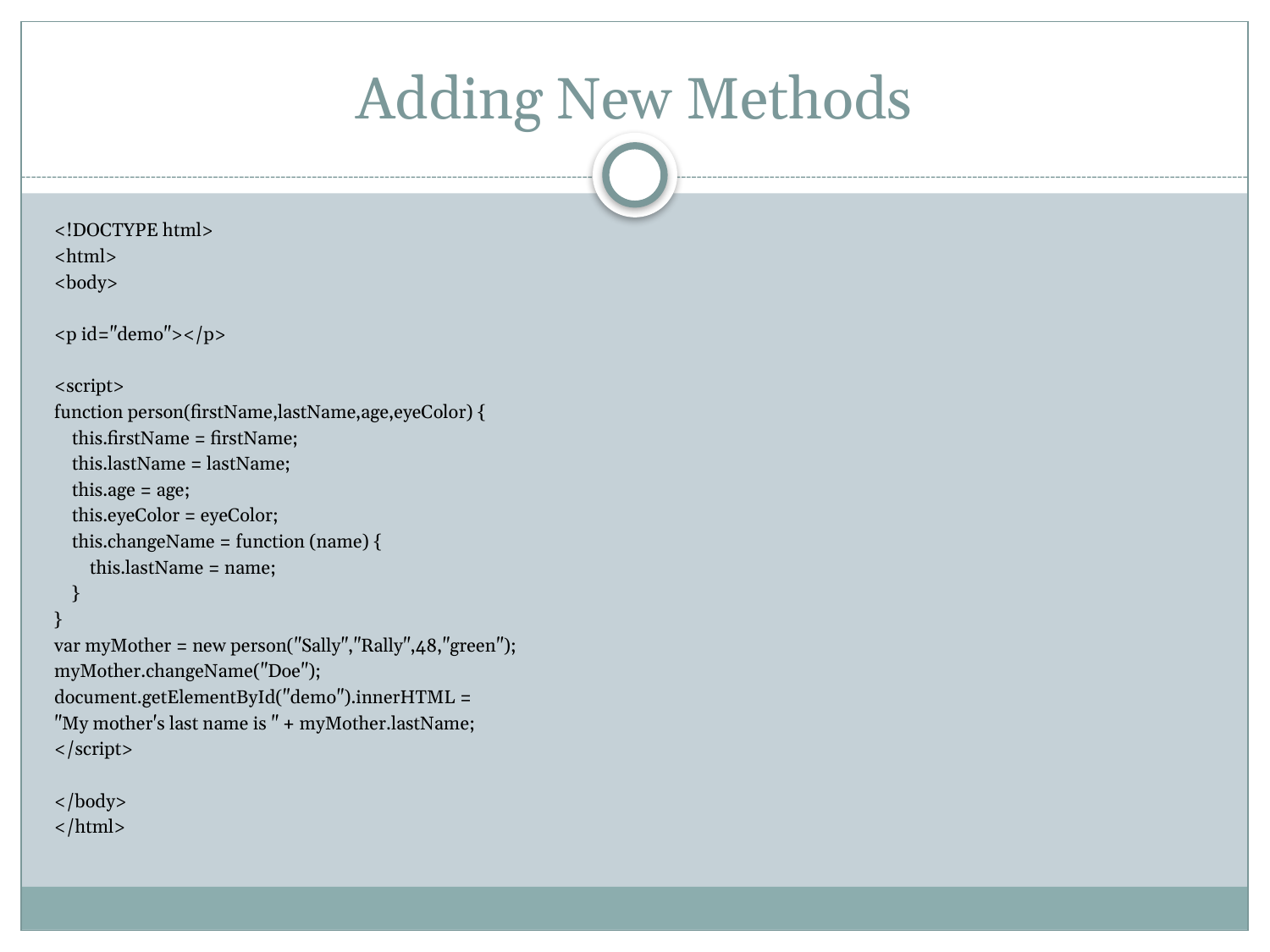

# Adding New Methods
<!DOCTYPE html>
<html>
<body>

<p id="demo"></p>

<script>
function person(firstName,lastName,age,eyeColor) {
    this.firstName = firstName;
    this.lastName = lastName;
    this.age = age;
    this.eyeColor = eyeColor;
    this.changeName = function (name) {
        this.lastName = name;
    }
}
var myMother = new person("Sally","Rally",48,"green");
myMother.changeName("Doe");
document.getElementById("demo").innerHTML =
"My mother's last name is " + myMother.lastName;
</script>

</body>
</html>